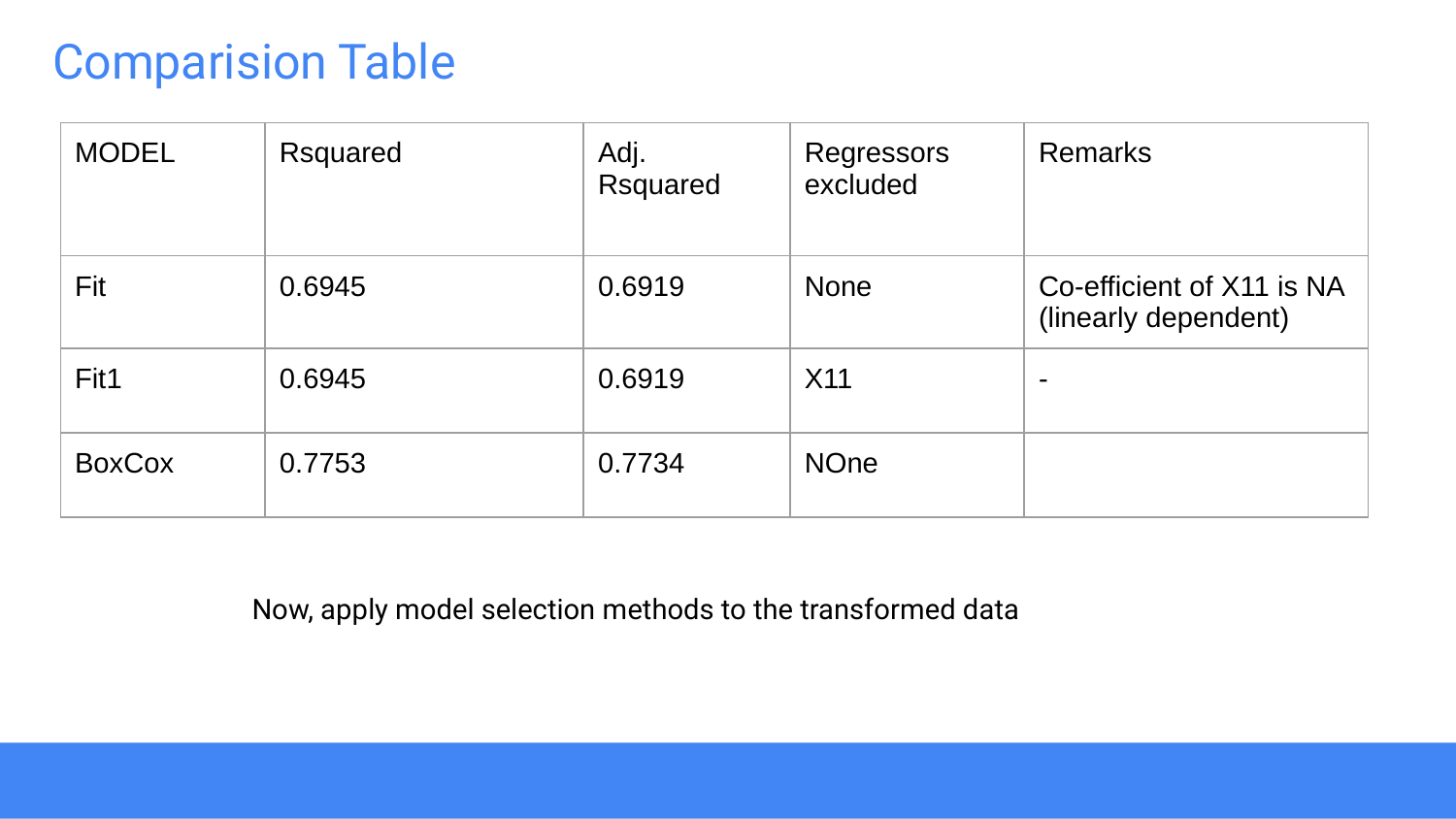

# Comparision Table
| MODEL | Rsquared | Adj. Rsquared | Regressors excluded | Remarks |
| --- | --- | --- | --- | --- |
| Fit | 0.6945 | 0.6919 | None | Co-efficient of X11 is NA (linearly dependent) |
| Fit1 | 0.6945 | 0.6919 | X11 | - |
| BoxCox | 0.7753 | 0.7734 | NOne |  |
Now, apply model selection methods to the transformed data